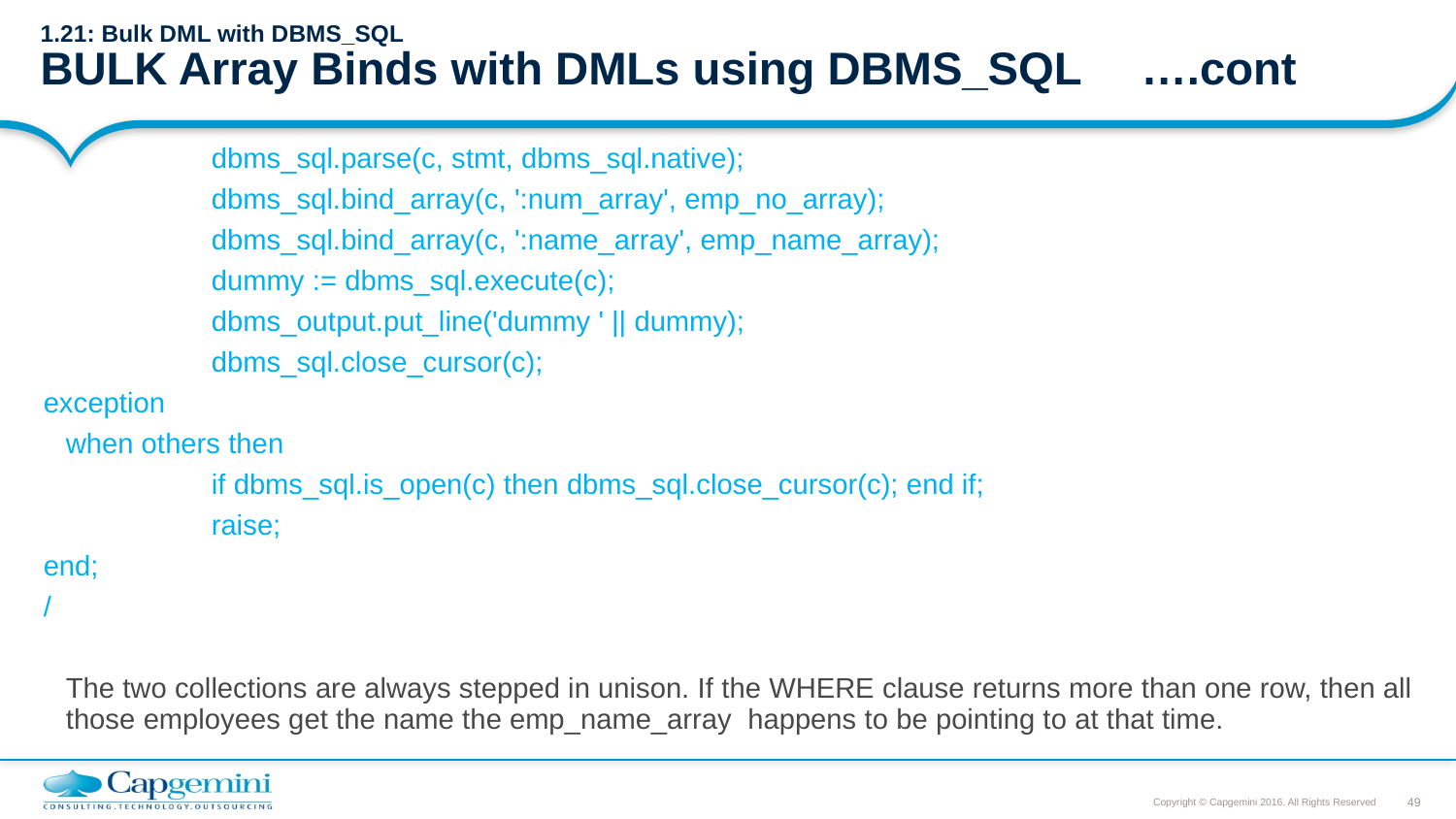

# 1.21: Bulk DML with DBMS_SQL BULK Array Binds with DMLs using DBMS_SQL		….cont
		dbms_sql.parse(c, stmt, dbms_sql.native);
		dbms_sql.bind_array(c, ':num_array', emp_no_array);
		dbms_sql.bind_array(c, ':name_array', emp_name_array);
		dummy := dbms_sql.execute(c);
		dbms_output.put_line('dummy ' || dummy);
		dbms_sql.close_cursor(c);
exception
	when others then
		if dbms_sql.is_open(c) then dbms_sql.close_cursor(c); end if;
		raise;
end;
/

	The two collections are always stepped in unison. If the WHERE clause returns more than one row, then all those employees get the name the emp_name_array  happens to be pointing to at that time.